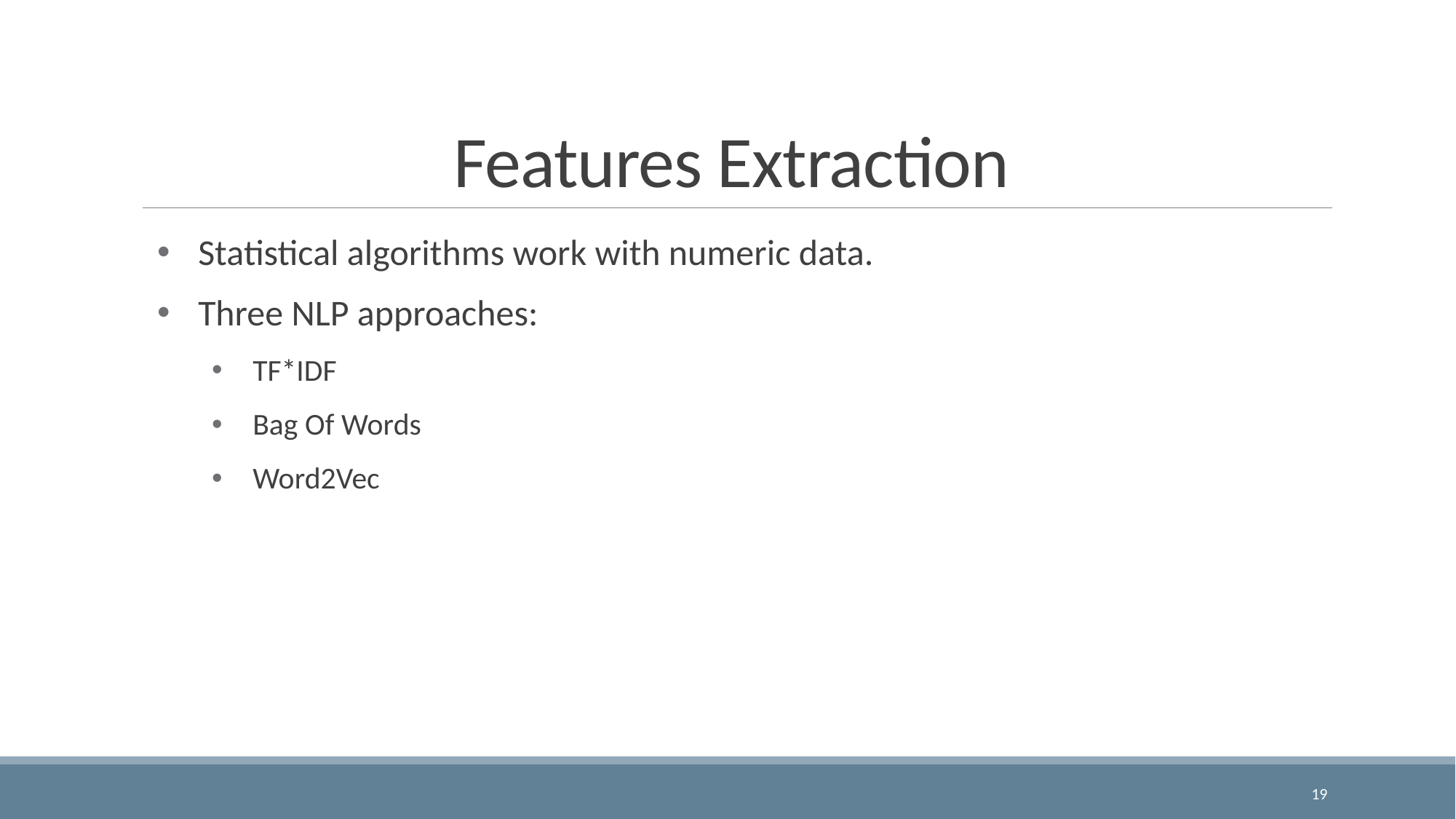

# Features Extraction
Statistical algorithms work with numeric data.
Three NLP approaches:
TF*IDF
Bag Of Words
Word2Vec
19